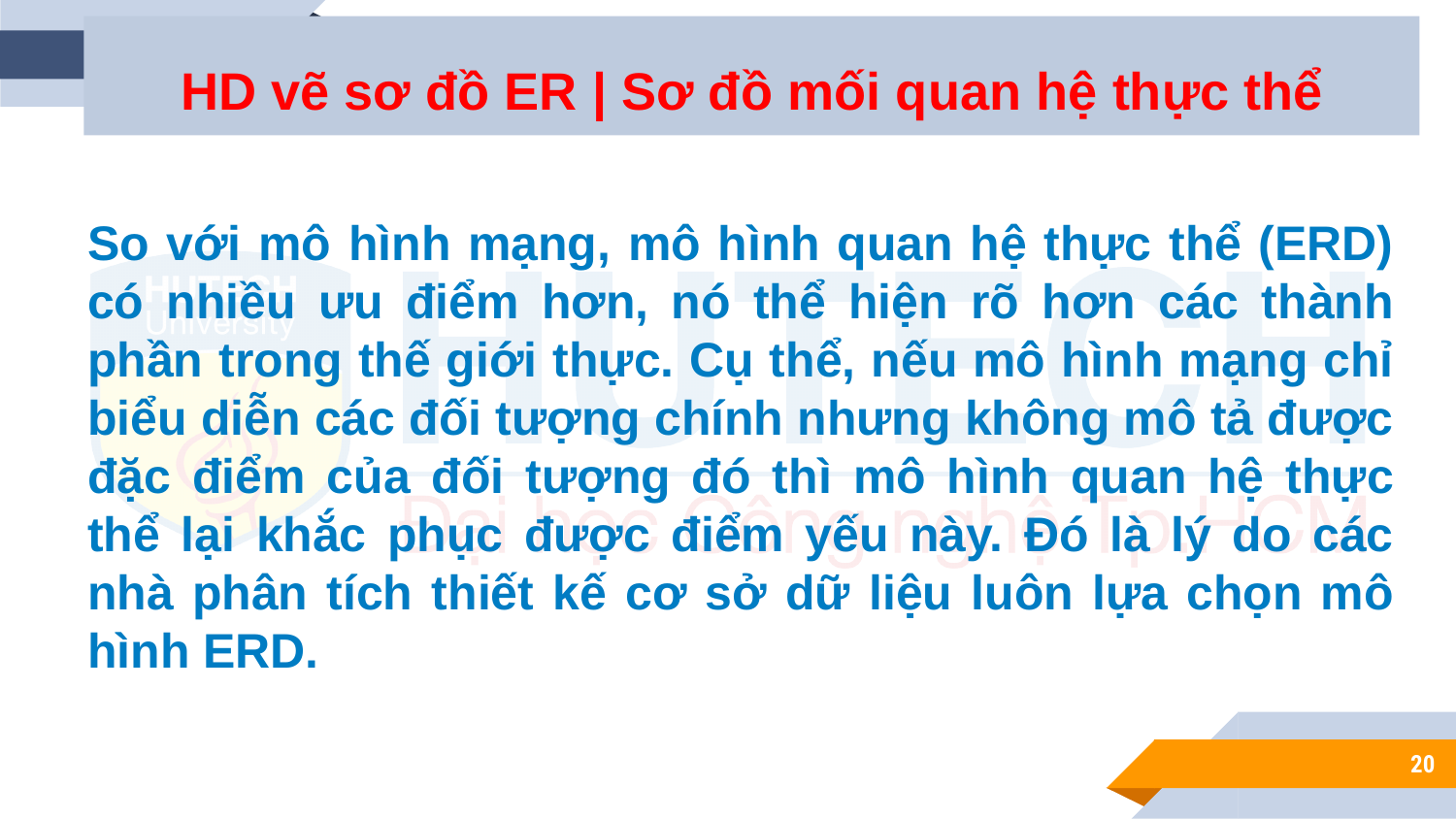

HD vẽ sơ đồ ER | Sơ đồ mối quan hệ thực thể
So với mô hình mạng, mô hình quan hệ thực thể (ERD) có nhiều ưu điểm hơn, nó thể hiện rõ hơn các thành phần trong thế giới thực. Cụ thể, nếu mô hình mạng chỉ biểu diễn các đối tượng chính nhưng không mô tả được đặc điểm của đối tượng đó thì mô hình quan hệ thực thể lại khắc phục được điểm yếu này. Đó là lý do các nhà phân tích thiết kế cơ sở dữ liệu luôn lựa chọn mô hình ERD.
20